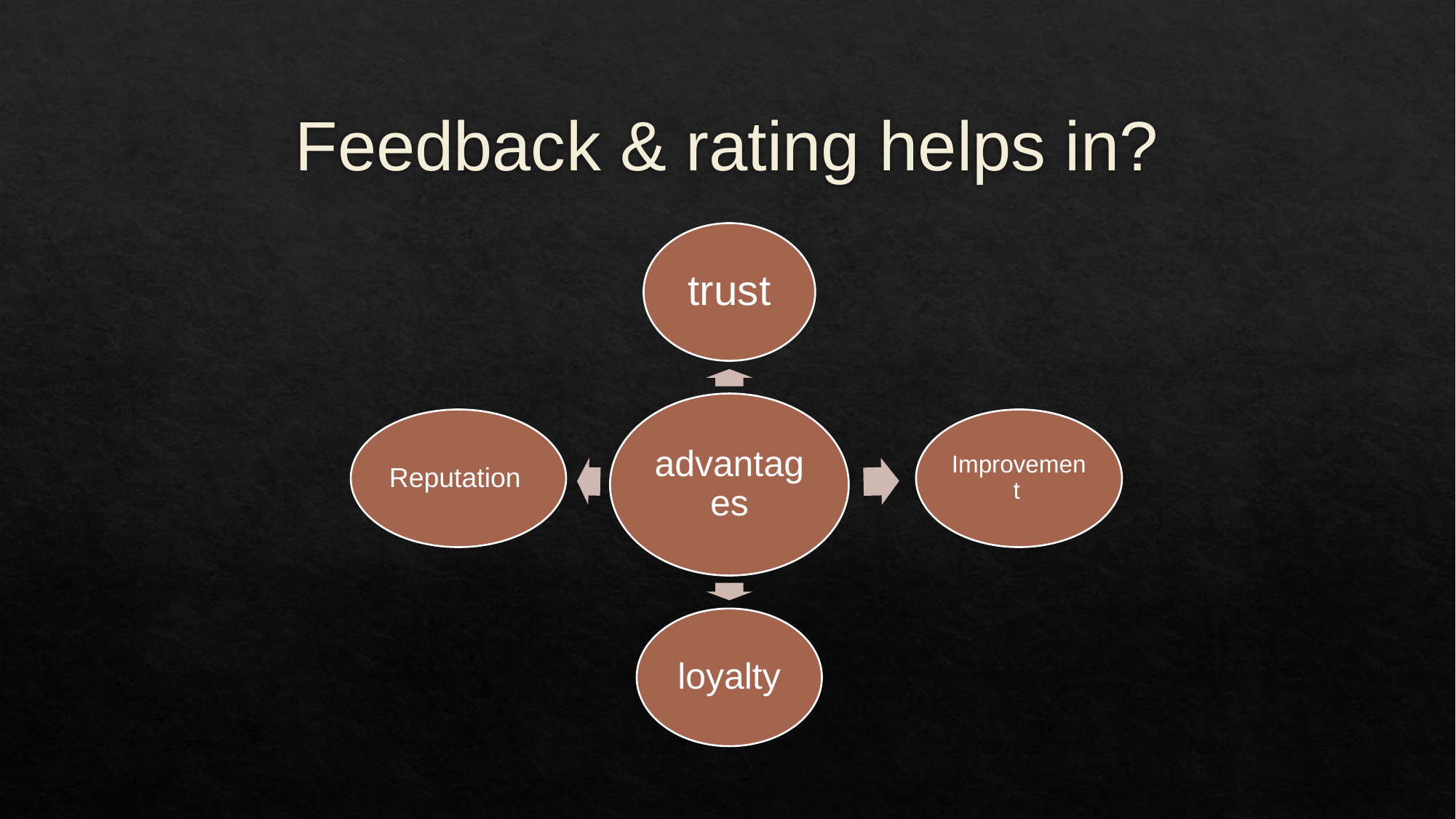

# Feedback & rating helps in?
advantages

trust

Improvement

loyalty

Reputation